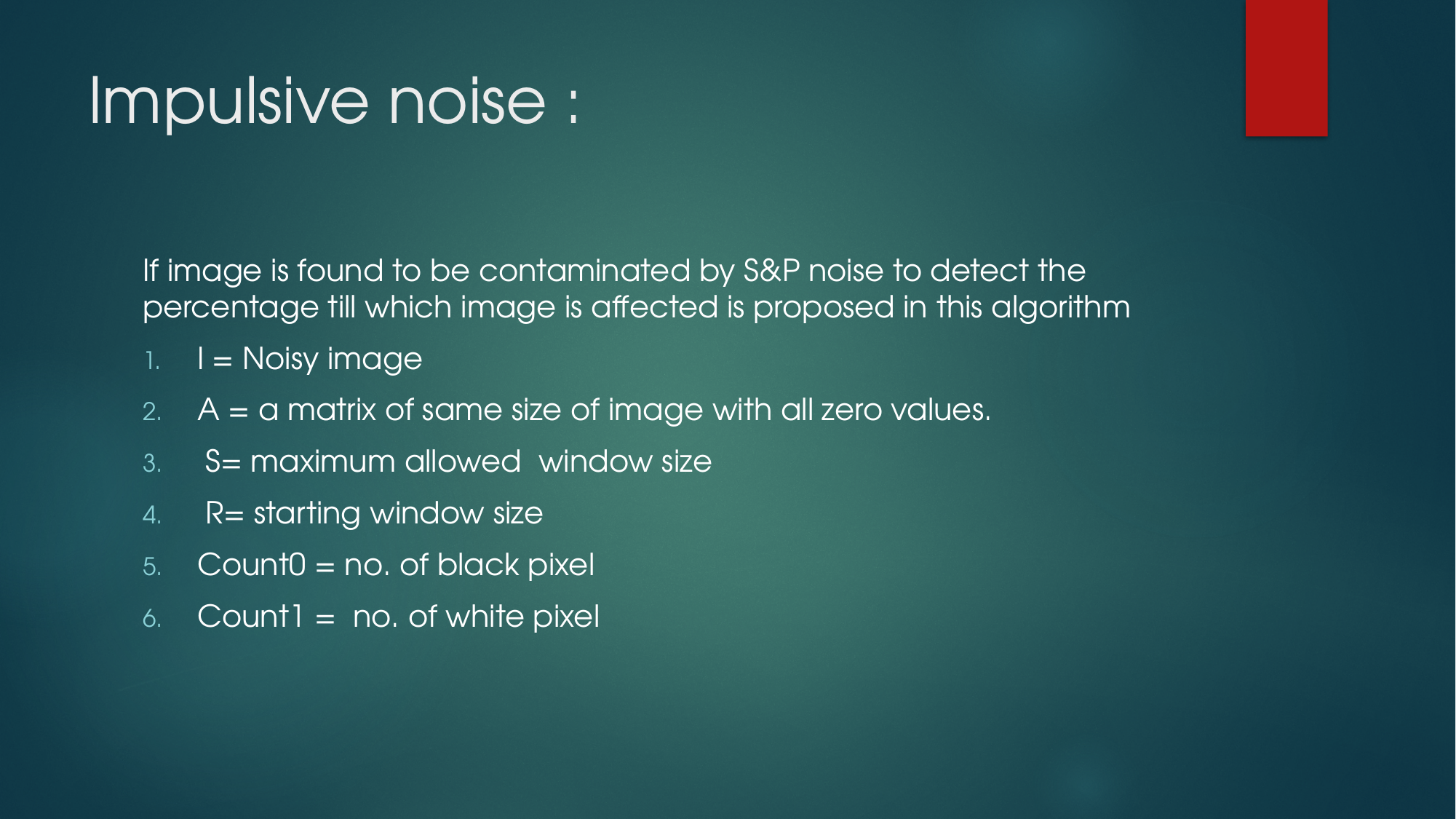

# Impulsive noise :
If image is found to be contaminated by S&P noise to detect the percentage till which image is affected is proposed in this algorithm
I = Noisy image
A = a matrix of same size of image with all zero values.
 S= maximum allowed  window size
 R= starting window size
Count0 = no. of black pixel
Count1 =  no. of white pixel